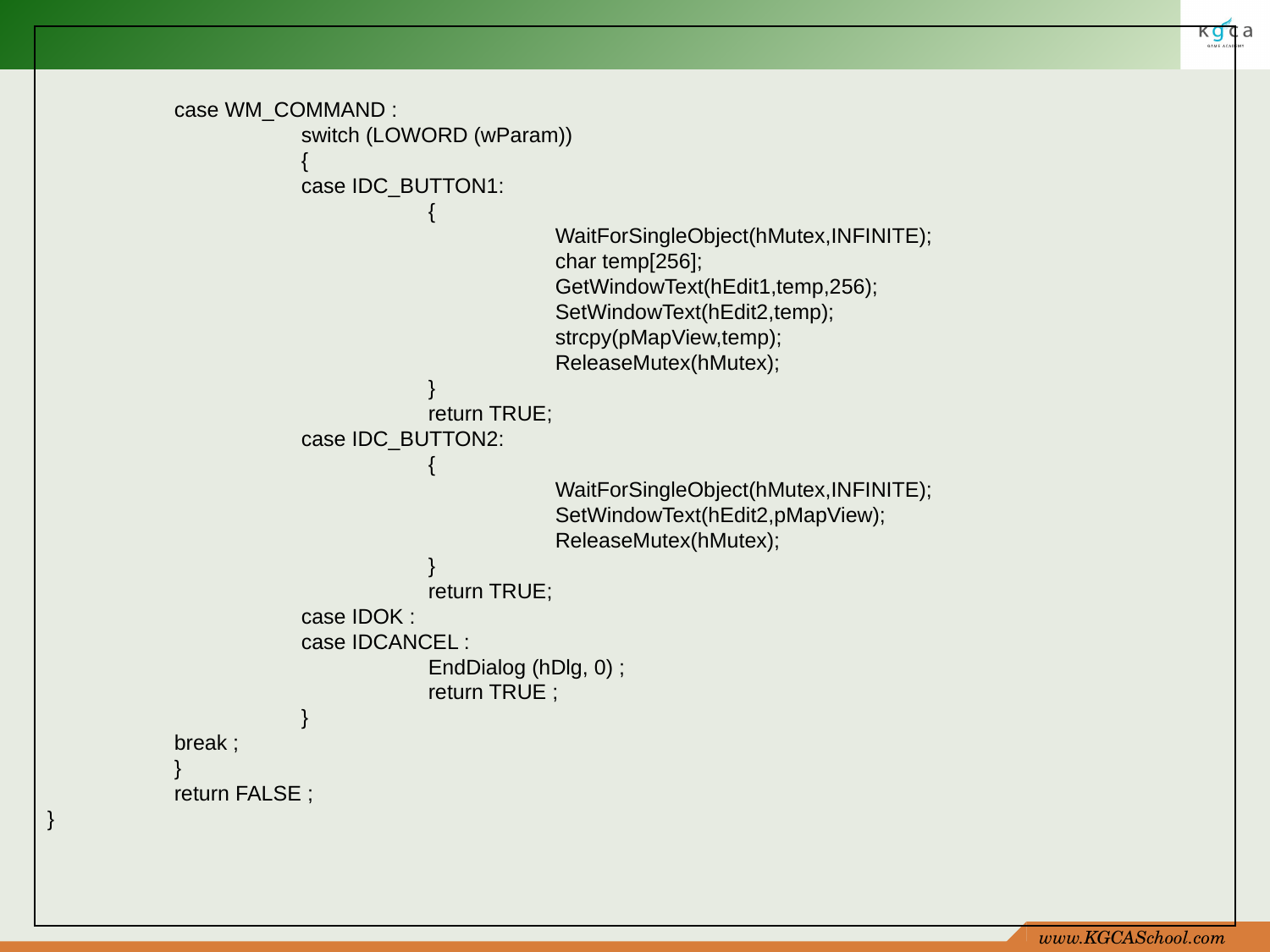

case WM_COMMAND :
		switch (LOWORD (wParam))
		{
		case IDC_BUTTON1:
			{
				WaitForSingleObject(hMutex,INFINITE);
				char temp[256];
				GetWindowText(hEdit1,temp,256);
				SetWindowText(hEdit2,temp);
				strcpy(pMapView,temp);
				ReleaseMutex(hMutex);
			}
			return TRUE;
		case IDC_BUTTON2:
			{
				WaitForSingleObject(hMutex,INFINITE);
				SetWindowText(hEdit2,pMapView);
				ReleaseMutex(hMutex);
			}
			return TRUE;
		case IDOK :
		case IDCANCEL :
			EndDialog (hDlg, 0) ;
			return TRUE ;
		}
	break ;
	}
	return FALSE ;
}